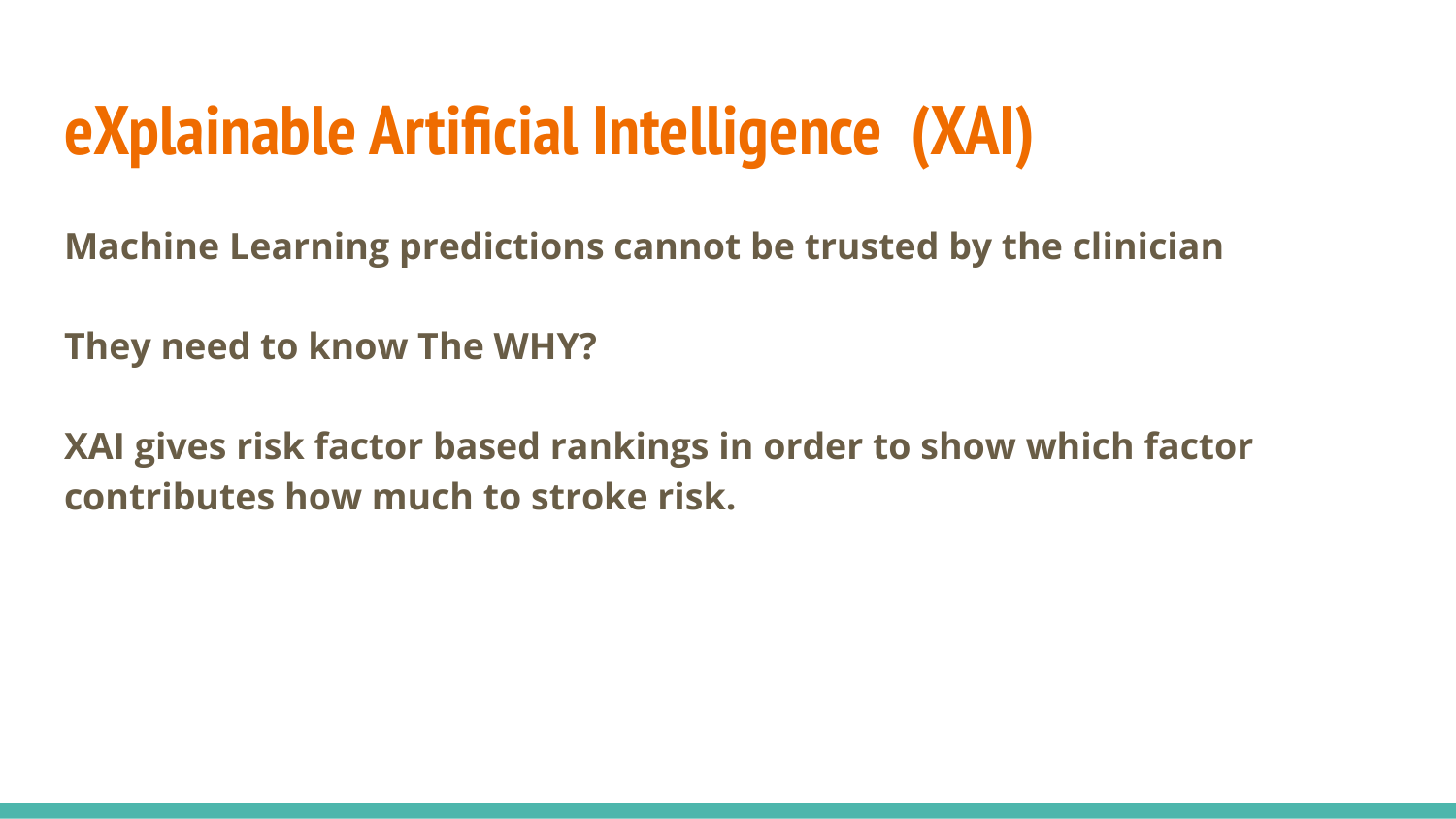

# eXplainable Artificial Intelligence  (XAI)
Machine Learning predictions cannot be trusted by the clinician

They need to know The WHY?

XAI gives risk factor based rankings in order to show which factor contributes how much to stroke risk.